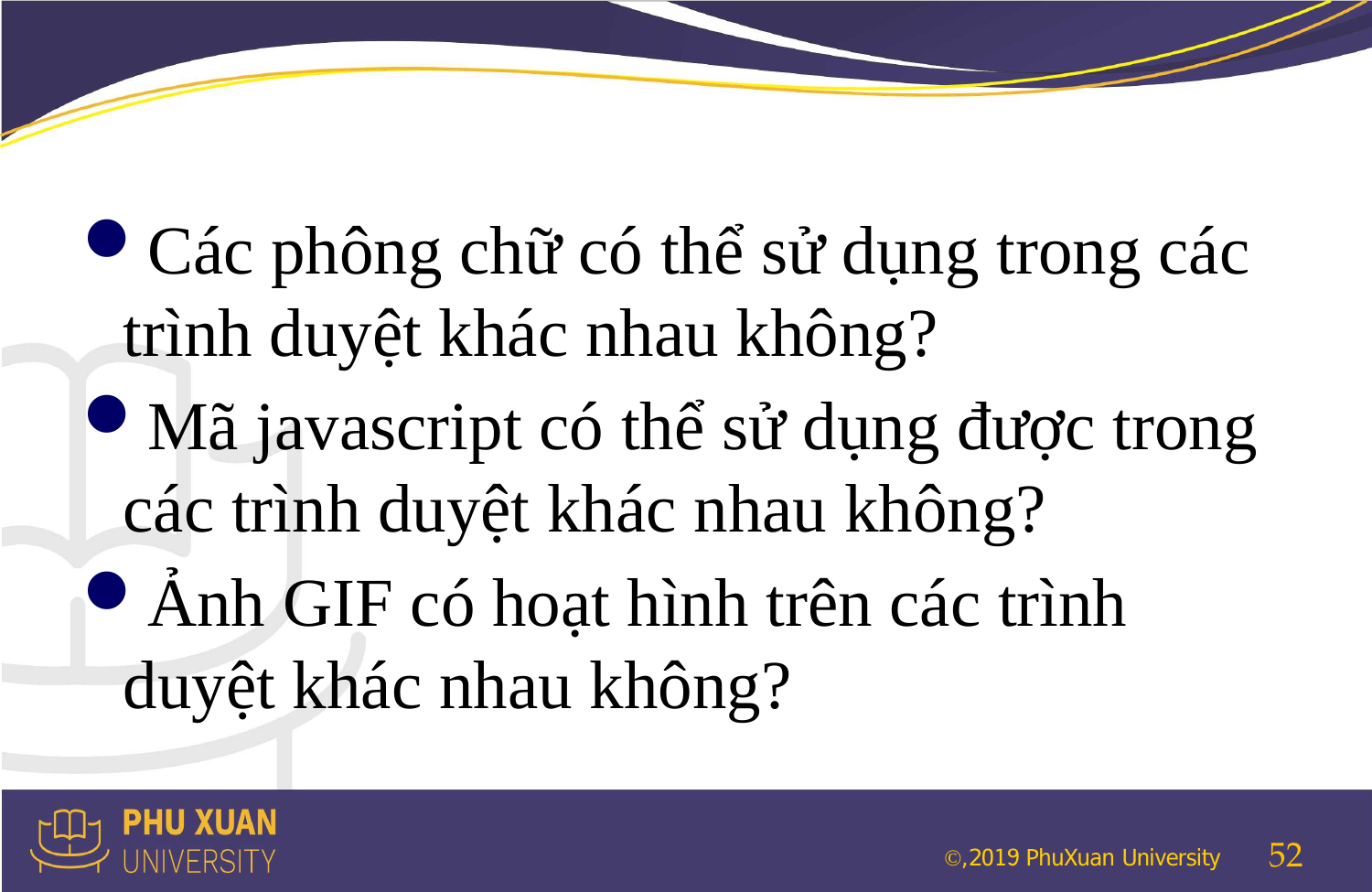

#
Các phông chữ có thể sử dụng trong các trình duyệt khác nhau không?
Mã javascript có thể sử dụng được trong các trình duyệt khác nhau không?
Ảnh GIF có hoạt hình trên các trình duyệt khác nhau không?

52